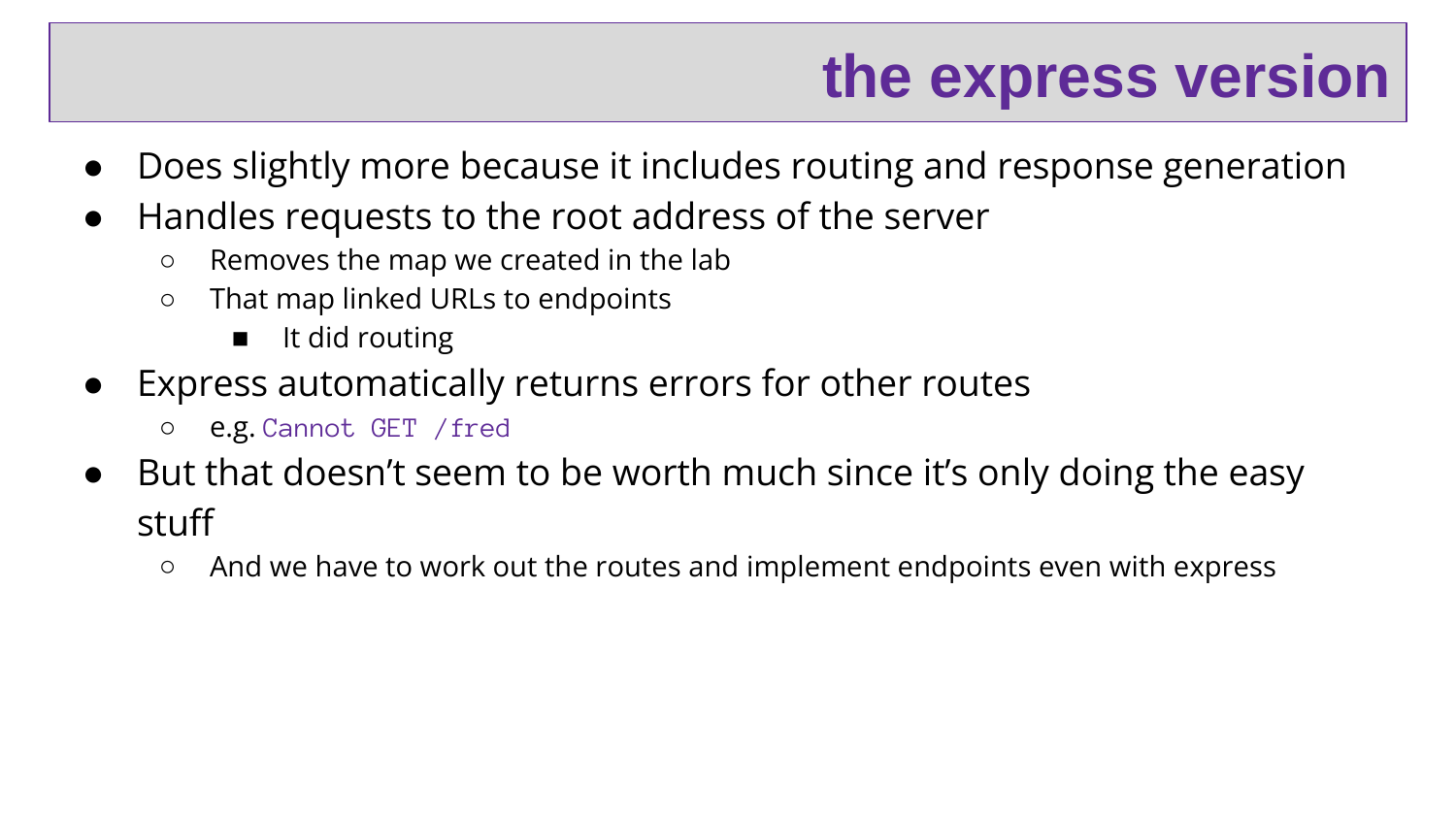

# the express version
Does slightly more because it includes routing and response generation
Handles requests to the root address of the server
Removes the map we created in the lab
That map linked URLs to endpoints
It did routing
Express automatically returns errors for other routes
e.g. Cannot GET /fred
But that doesn’t seem to be worth much since it’s only doing the easy stuff
And we have to work out the routes and implement endpoints even with express